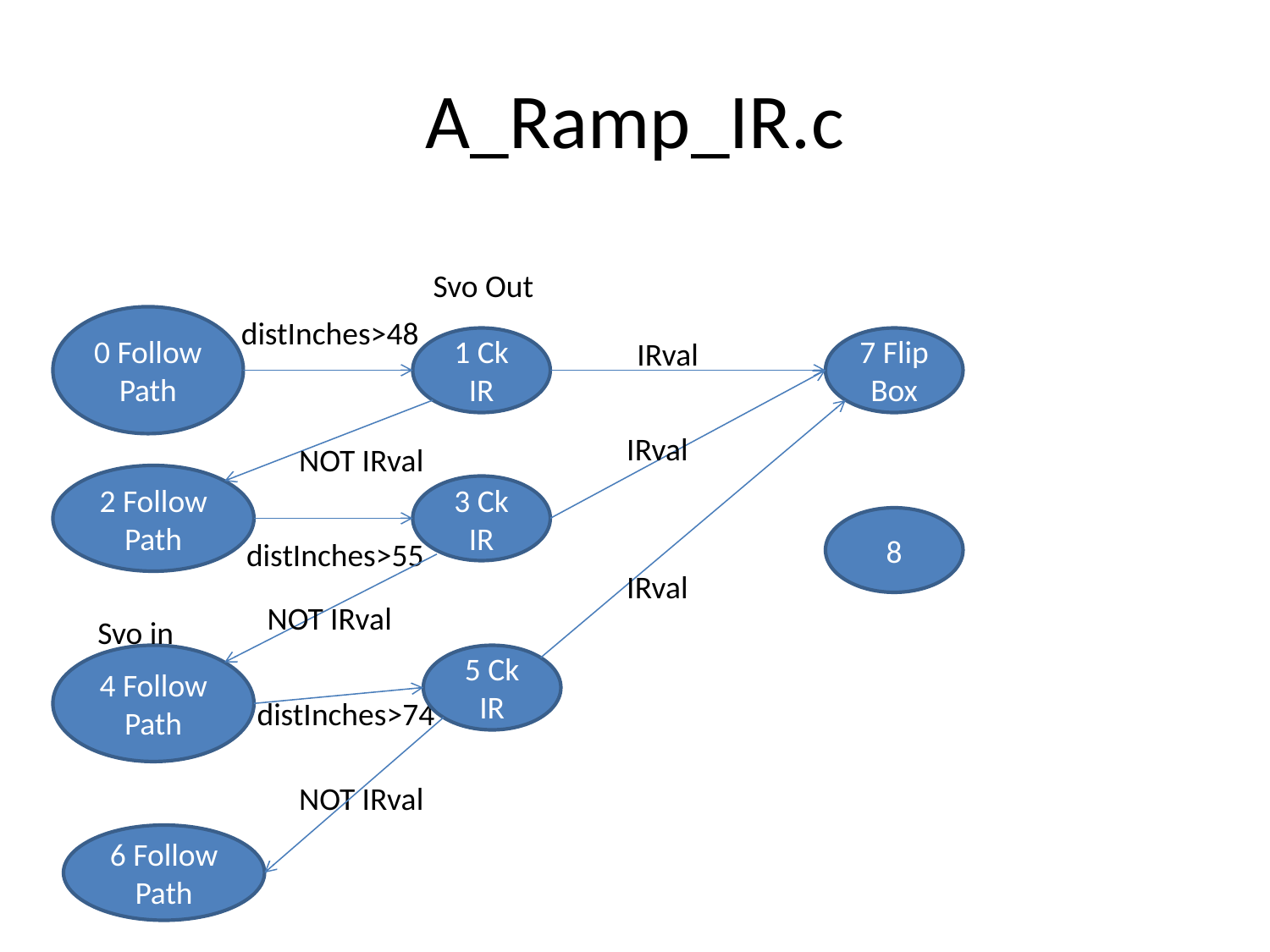

# A_Ramp_IR.c
Svo Out
0 Follow Path
distInches>48
1 Ck IR
IRval
7 Flip Box
IRval
NOT IRval
2 Follow Path
3 Ck IR
8
distInches>55
IRval
NOT IRval
Svo in
4 Follow Path
5 Ck IR
distInches>74
NOT IRval
6 Follow Path